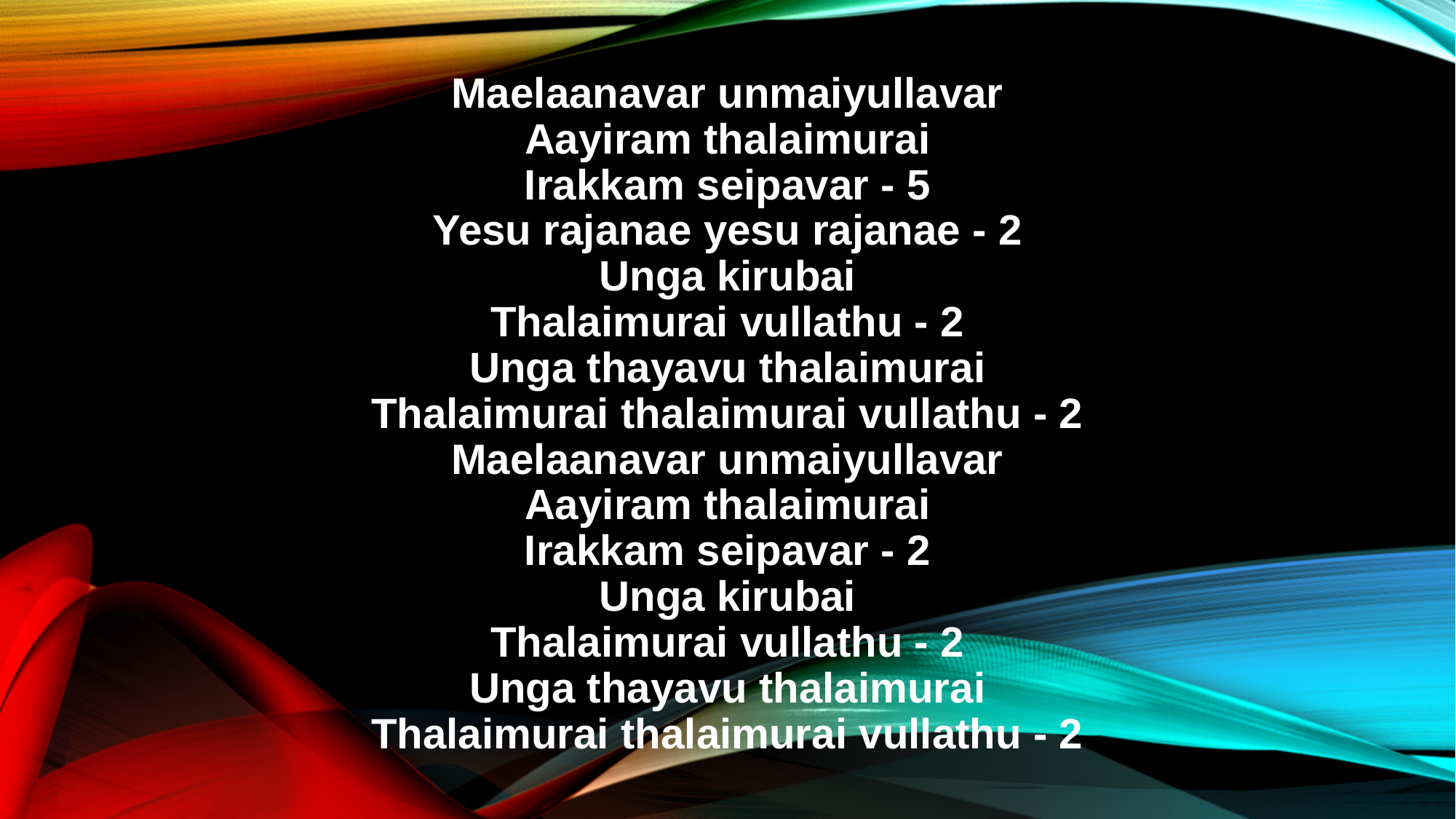

Maelaanavar unmaiyullavar
Aayiram thalaimurai
Irakkam seipavar - 5
Yesu rajanae yesu rajanae - 2
Unga kirubai
Thalaimurai vullathu - 2
Unga thayavu thalaimurai
Thalaimurai thalaimurai vullathu - 2
Maelaanavar unmaiyullavar
Aayiram thalaimurai
Irakkam seipavar - 2
Unga kirubai
Thalaimurai vullathu - 2
Unga thayavu thalaimurai
Thalaimurai thalaimurai vullathu - 2